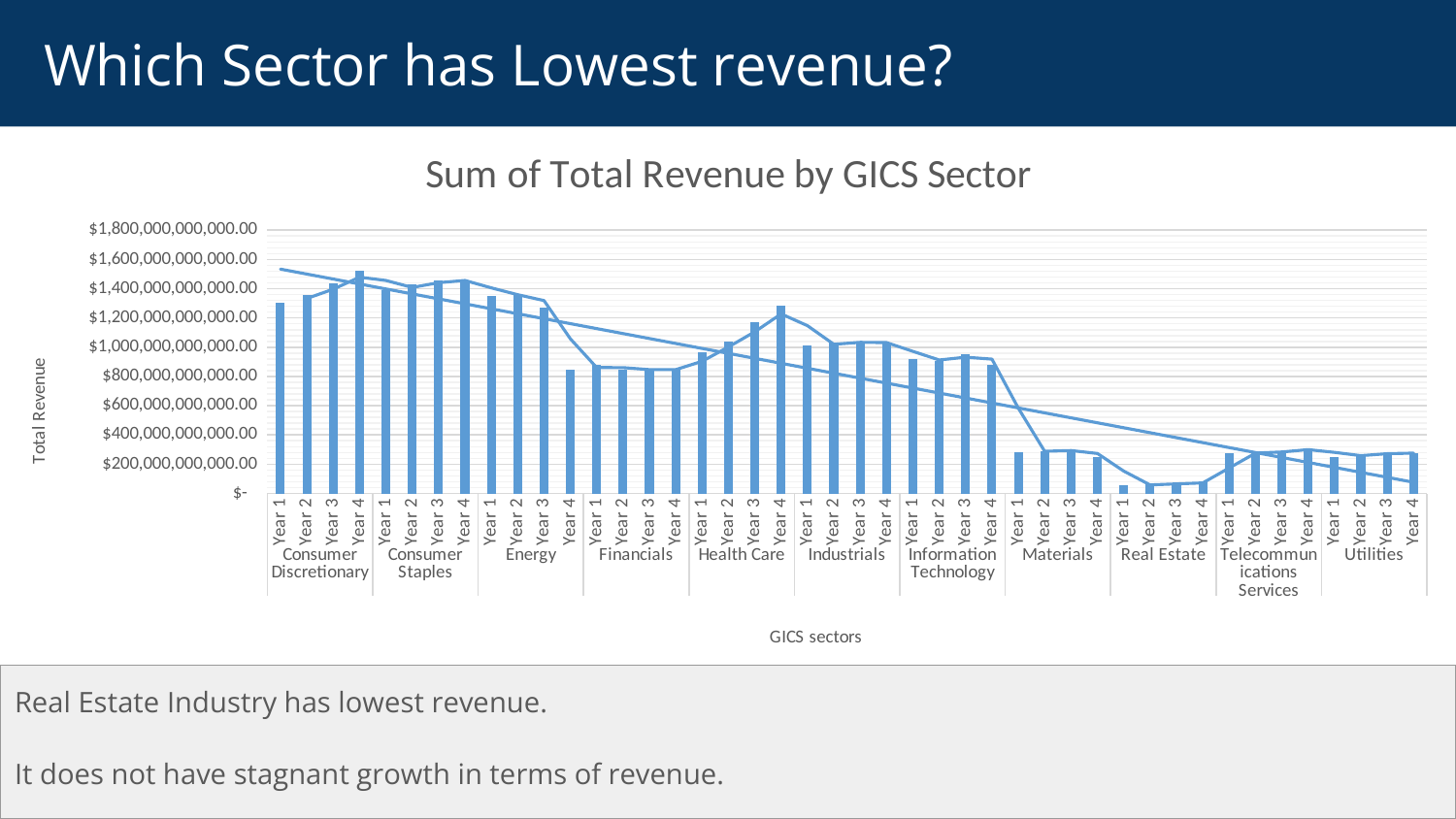

# Which Sector has Lowest revenue?

### Chart: Sum of Total Revenue by GICS Sector

| Category | Total |
|---|---|
| Year 1 | 1306636524000.0 |
| Year 2 | 1359506280000.0 |
| Year 3 | 1433673899000.0 |
| Year 4 | 1523851904000.0 |
| Year 1 | 1388801763000.0 |
| Year 2 | 1428526946000.0 |
| Year 3 | 1453416640000.0 |
| Year 4 | 1459100902000.0 |
| Year 1 | 1352502544000.0 |
| Year 2 | 1366043920000.0 |
| Year 3 | 1271860937000.0 |
| Year 4 | 843707367000.0 |
| Year 1 | 878187750000.0 |
| Year 2 | 843392964000.0 |
| Year 3 | 850512546000.0 |
| Year 4 | 843303463000.0 |
| Year 1 | 963813675000.0 |
| Year 2 | 1039341879000.0 |
| Year 3 | 1171182213000.0 |
| Year 4 | 1283674608000.0 |
| Year 1 | 1010796852000.0 |
| Year 2 | 1029253211000.0 |
| Year 3 | 1037676179000.0 |
| Year 4 | 1026094777000.0 |
| Year 1 | 917269645000.0 |
| Year 2 | 908093059000.0 |
| Year 3 | 955502612000.0 |
| Year 4 | 881926904000.0 |
| Year 1 | 285223746000.0 |
| Year 2 | 291555004000.0 |
| Year 3 | 295549075000.0 |
| Year 4 | 251951155000.0 |
| Year 1 | 55010248000.0 |
| Year 2 | 61768962000.0 |
| Year 3 | 69673022000.0 |
| Year 4 | 74766197000.0 |
| Year 1 | 273043853000.0 |
| Year 2 | 278472000000.0 |
| Year 3 | 289106000000.0 |
| Year 4 | 310126000000.0 |
| Year 1 | 252177719000.0 |
| Year 2 | 264966001000.0 |
| Year 3 | 278755544000.0 |
| Year 4 | 273125907000.0 |
Real Estate Industry has lowest revenue.
It does not have stagnant growth in terms of revenue.